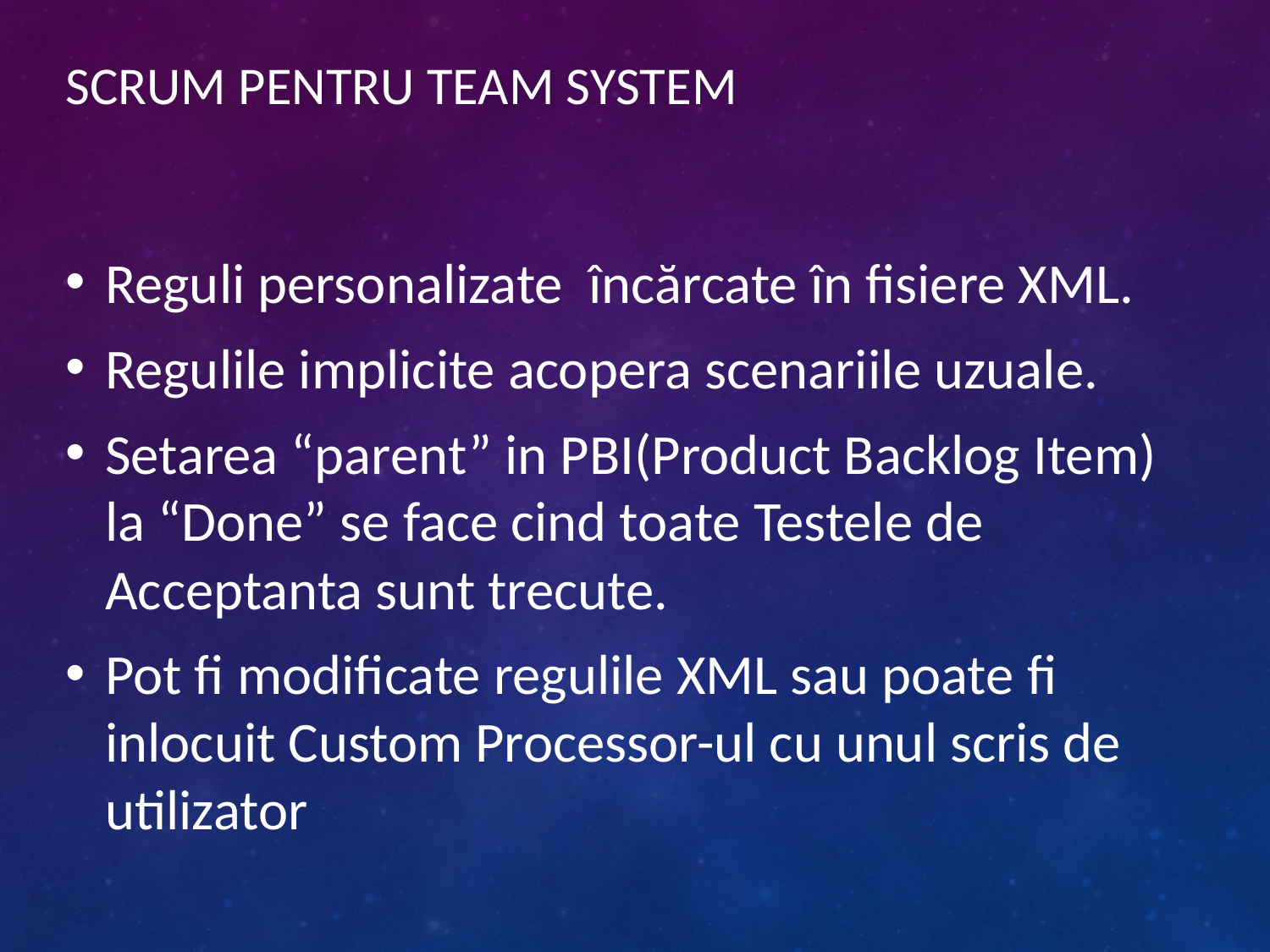

# Scrum pentru Team System
Reguli personalizate  încărcate în fisiere XML.
Regulile implicite acopera scenariile uzuale.
Setarea “parent” in PBI(Product Backlog Item) la “Done” se face cind toate Testele de Acceptanta sunt trecute.
Pot fi modificate regulile XML sau poate fi inlocuit Custom Processor-ul cu unul scris de utilizator